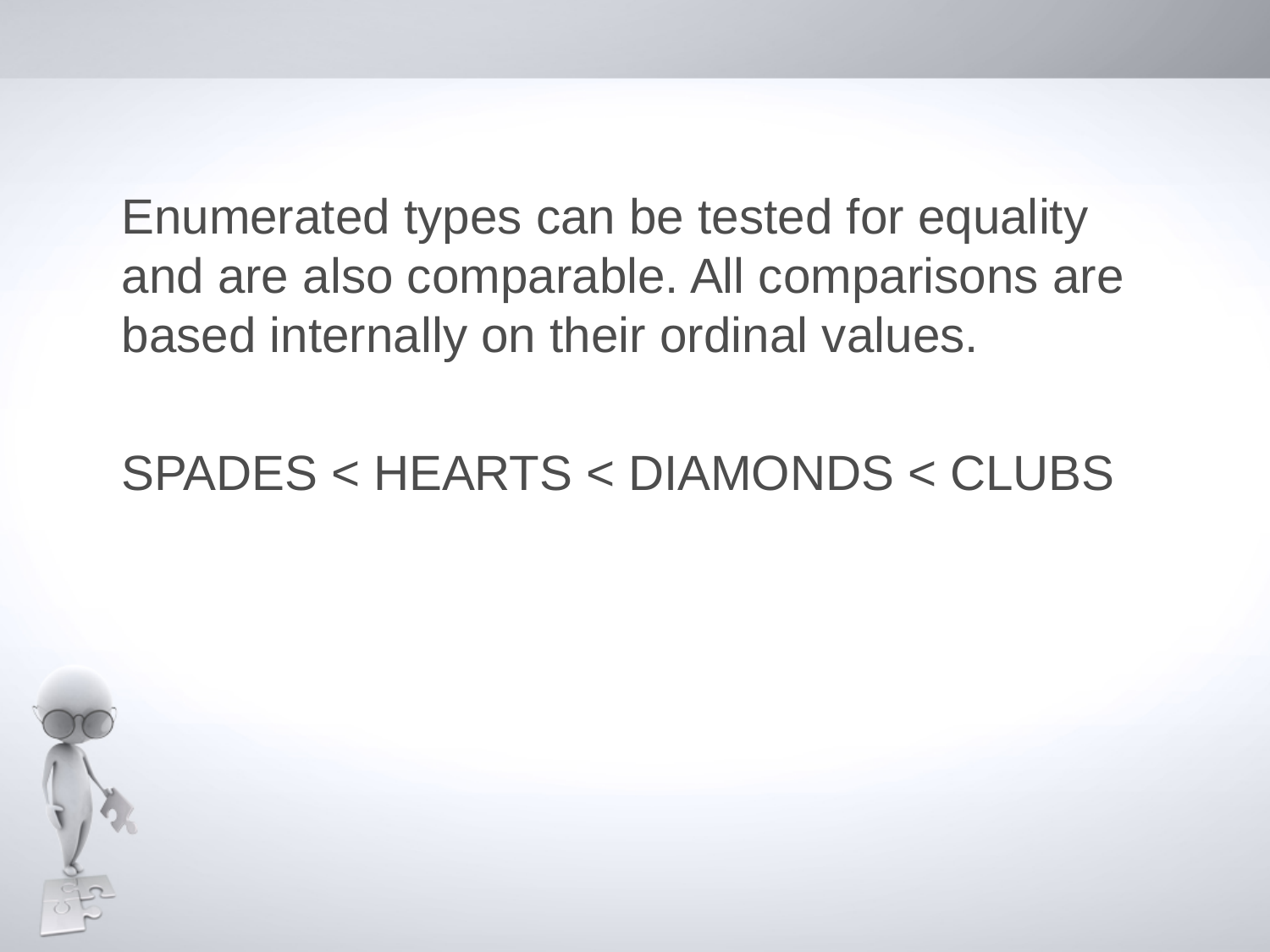

Enumerated types can be tested for equality and are also comparable. All comparisons are based internally on their ordinal values.

SPADES < HEARTS < DIAMONDS < CLUBS